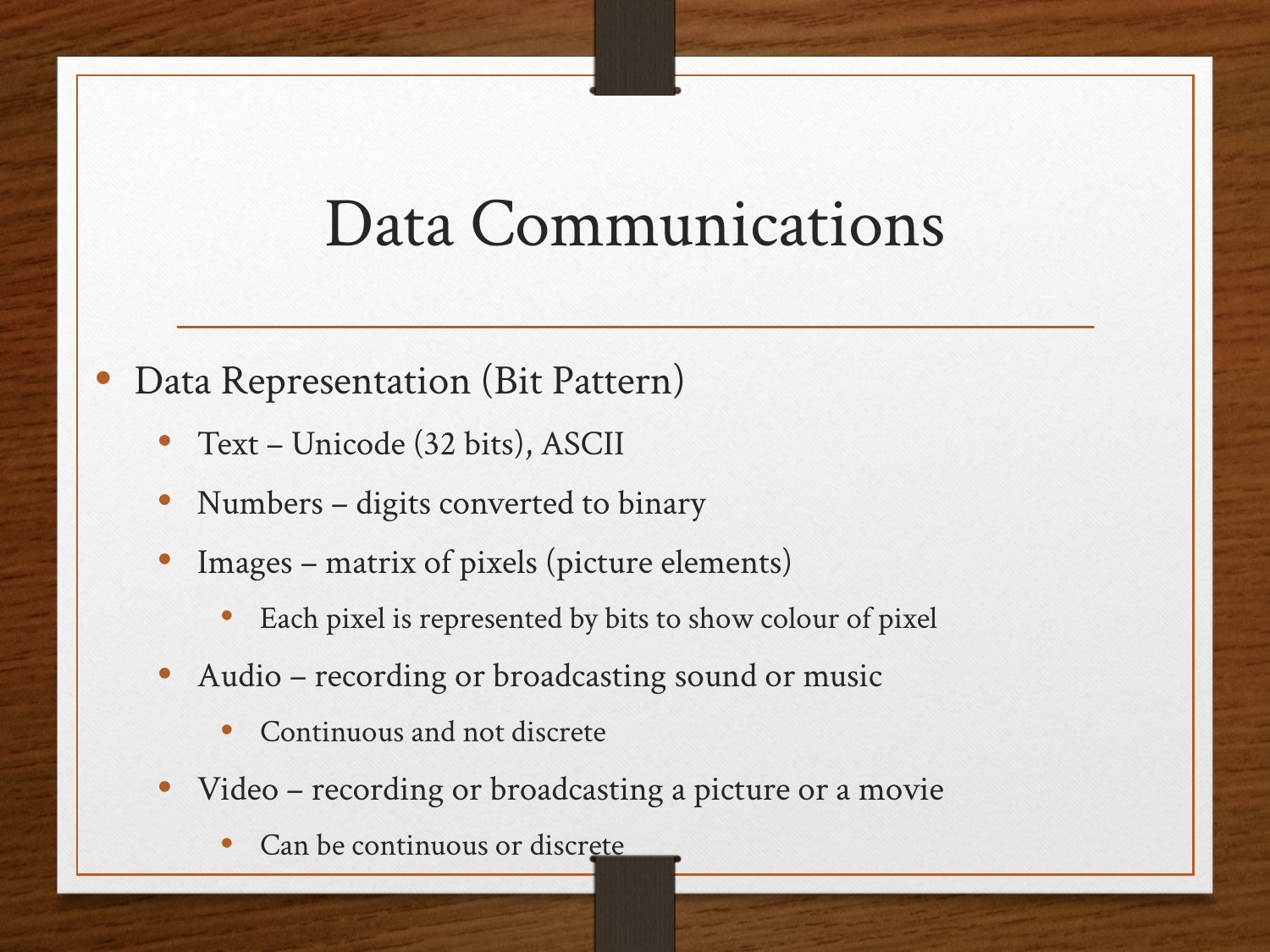

# Data Communications
Data Representation (Bit Pattern)
Text – Unicode (32 bits), ASCII
Numbers – digits converted to binary
Images – matrix of pixels (picture elements)
Each pixel is represented by bits to show colour of pixel
Audio – recording or broadcasting sound or music
Continuous and not discrete
Video – recording or broadcasting a picture or a movie
Can be continuous or discrete